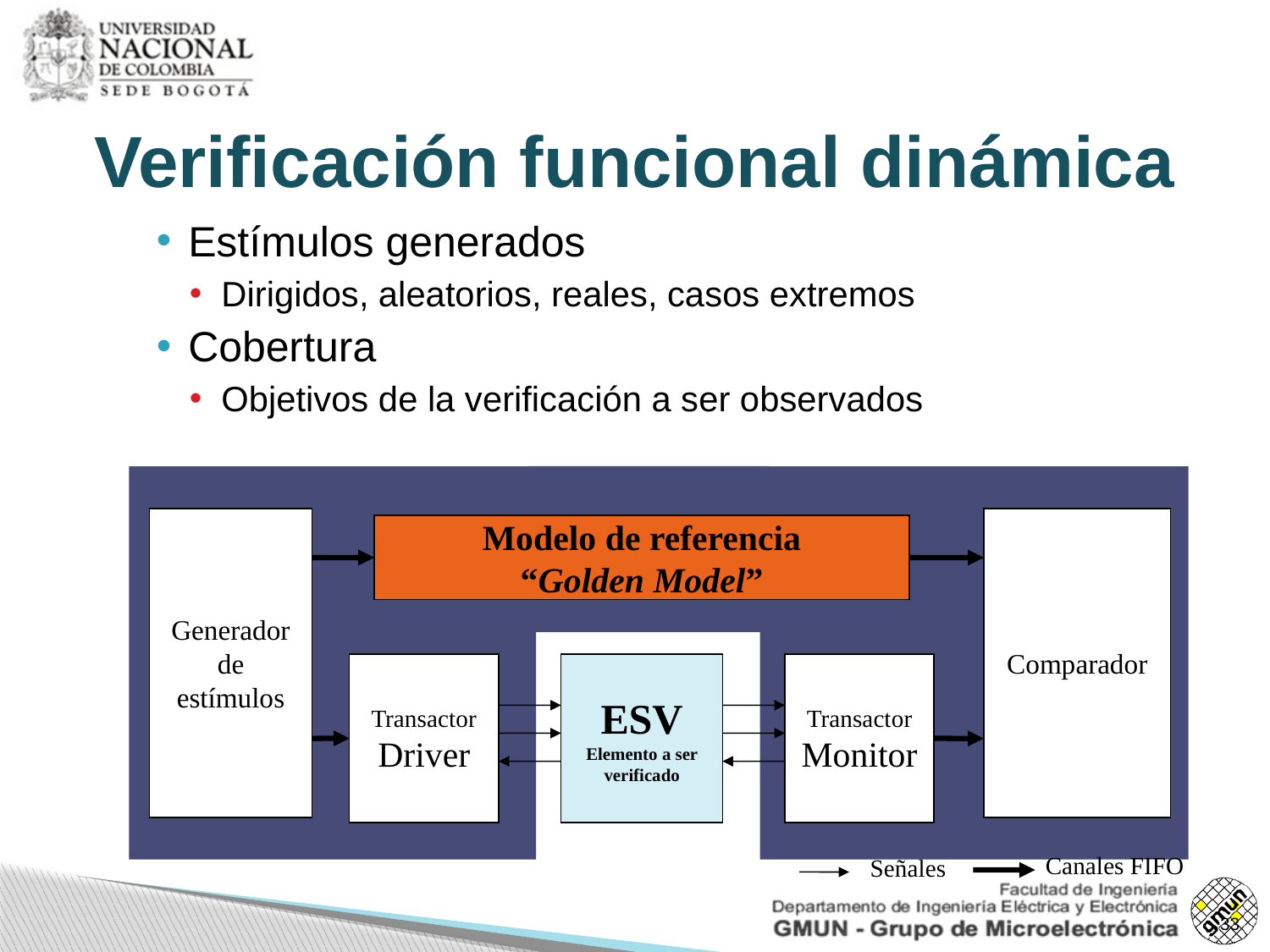

# Verificación funcional dinámica
Estímulos generados
Dirigidos, aleatorios, reales, casos extremos
Cobertura
Objetivos de la verificación a ser observados

Generador de estímulos
Comparador
Modelo de referencia
“Golden Model”

ESV
Elemento a ser verificado
Transactor
Driver
Transactor Monitor

Canales FIFO
Señales

33